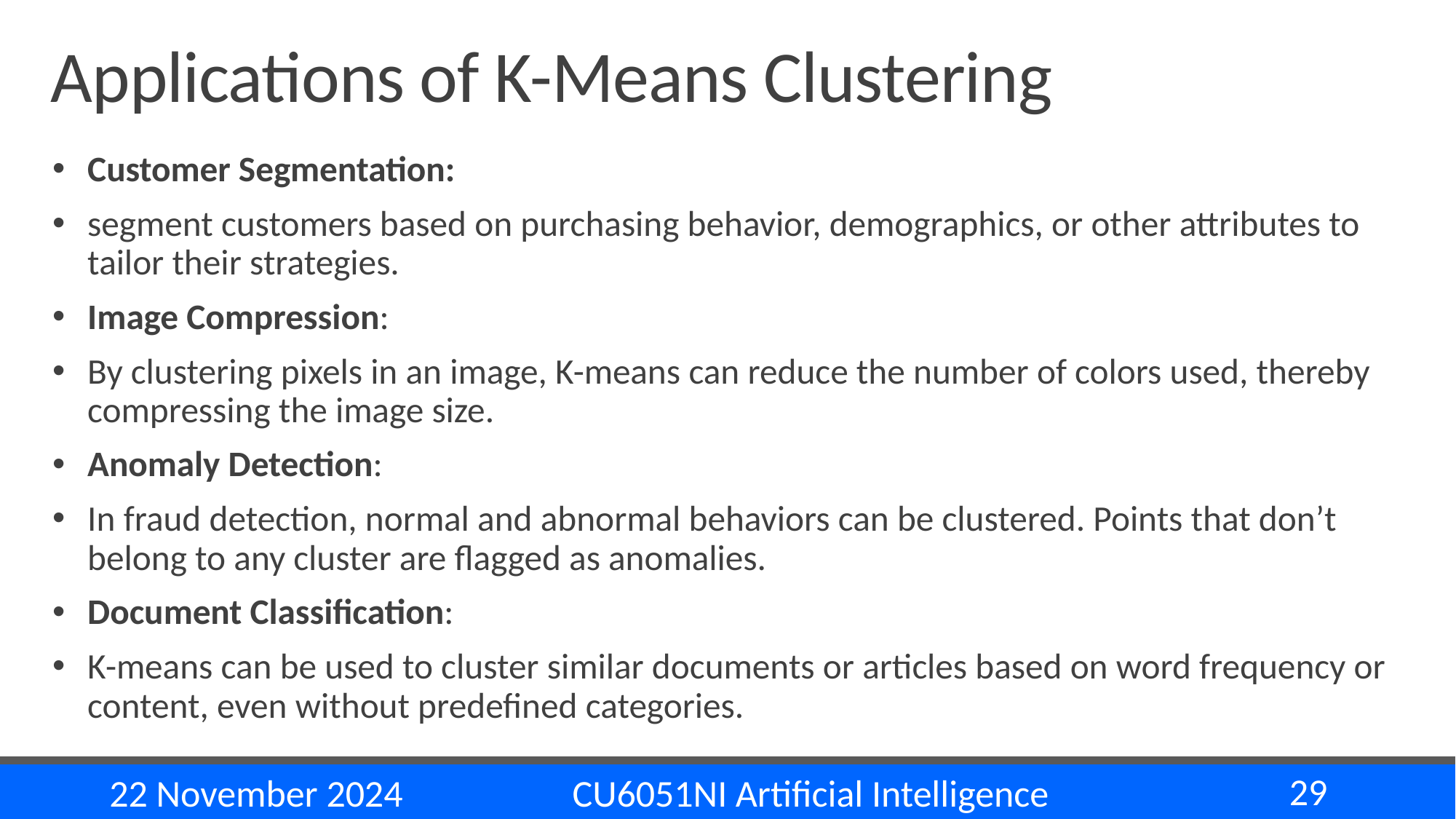

# Applications of K-Means Clustering
Customer Segmentation:
segment customers based on purchasing behavior, demographics, or other attributes to tailor their strategies.
Image Compression:
By clustering pixels in an image, K-means can reduce the number of colors used, thereby compressing the image size.
Anomaly Detection:
In fraud detection, normal and abnormal behaviors can be clustered. Points that don’t belong to any cluster are flagged as anomalies.
Document Classification:
K-means can be used to cluster similar documents or articles based on word frequency or content, even without predefined categories.
29
CU6051NI Artificial Intelligence
22 November 2024